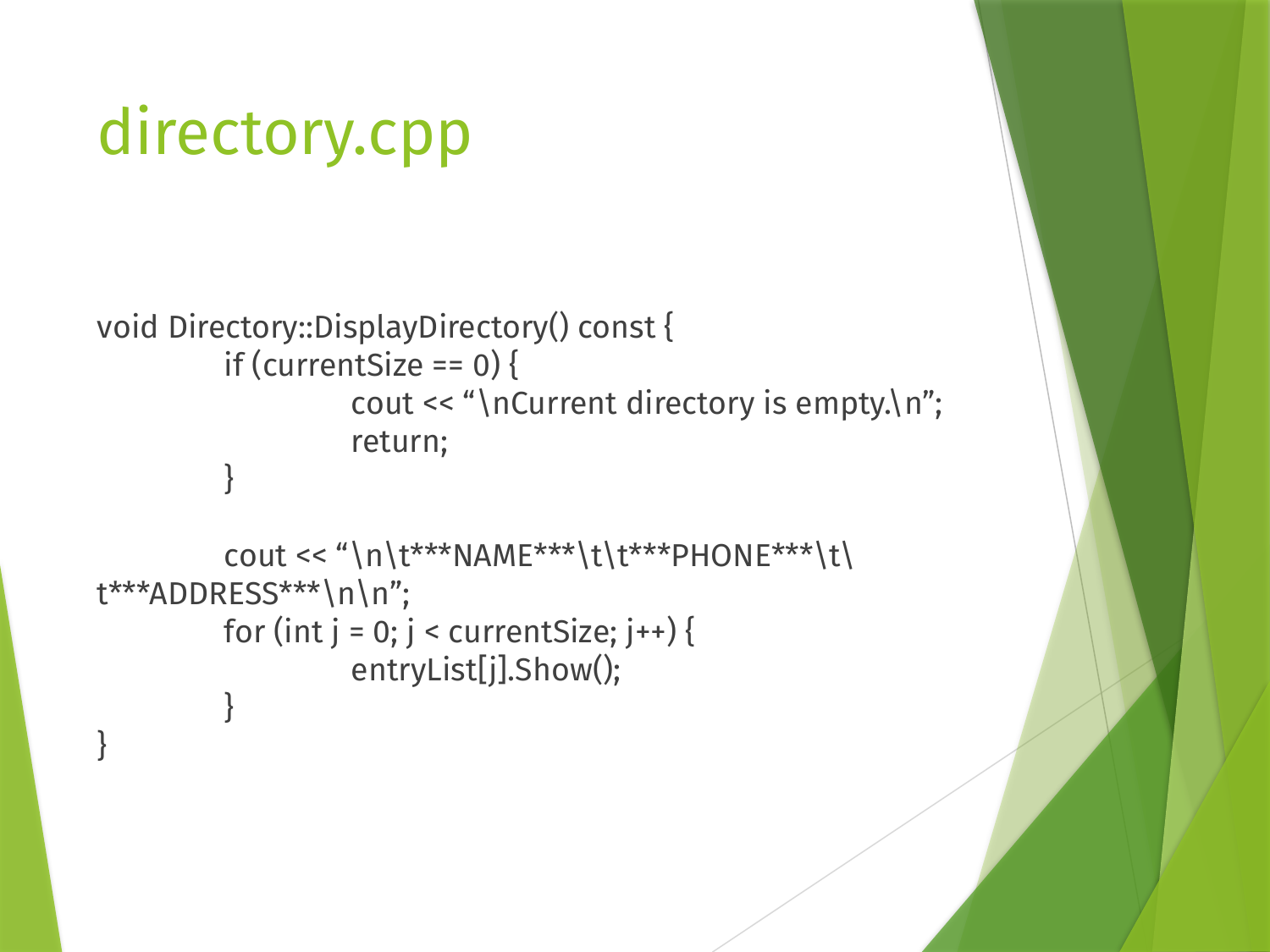

# directory.cpp
void Directory::DisplayDirectory() const {
	if (currentSize == 0) {
		cout << “\nCurrent directory is empty.\n”;
		return;
	}

	cout << “\n\t***NAME***\t\t***PHONE***\t\t***ADDRESS***\n\n”;
	for (int j = 0; j < currentSize; j++) {
		entryList[j].Show();
	}
}